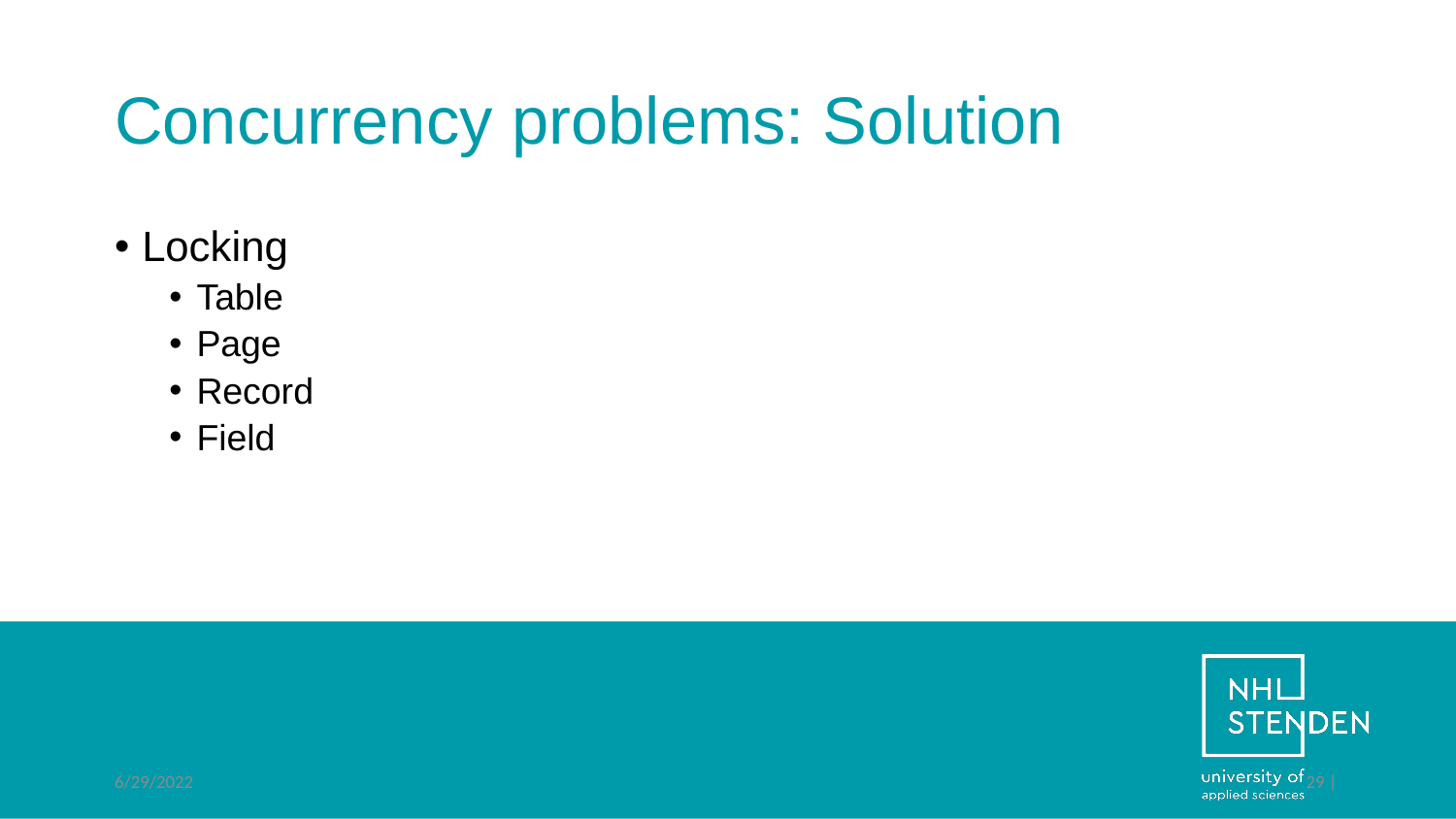

# Concurrency problems: Solution
Locking
Table
Page
Record
Field

6/29/2022
29 |